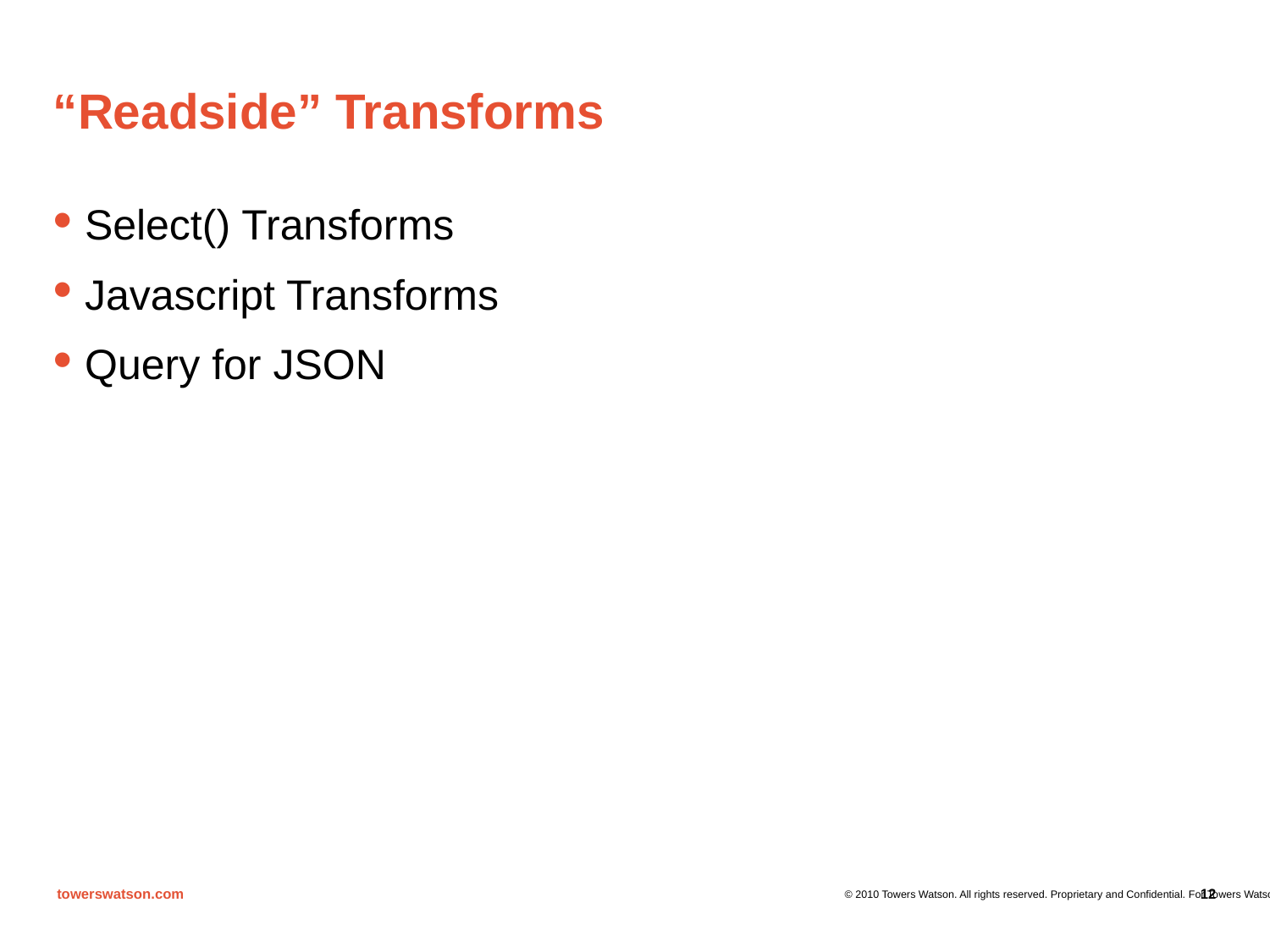

# “Readside” Transforms
Select() Transforms
Javascript Transforms
Query for JSON
12